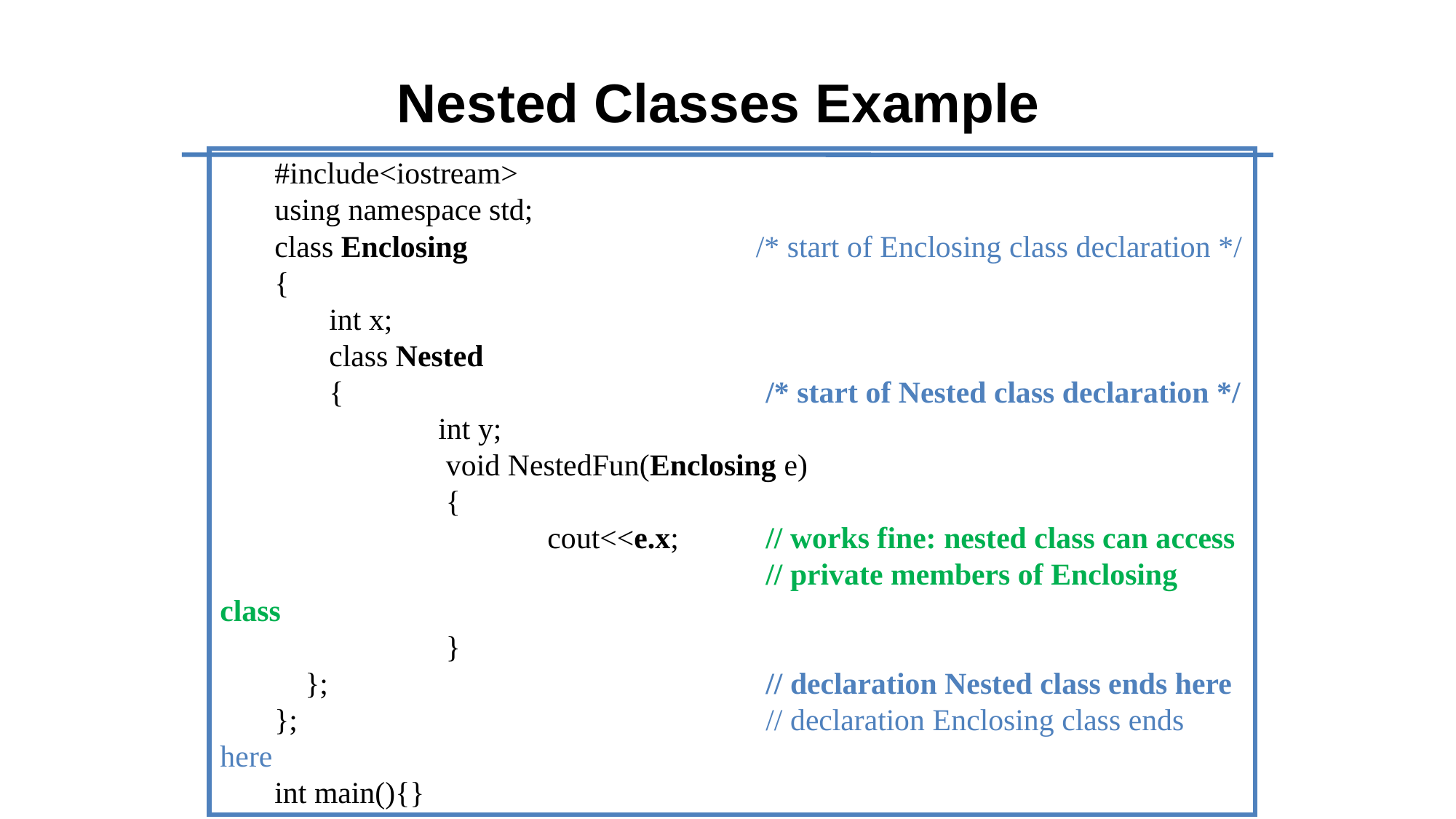

# Nested Classes Example
#include<iostream>
using namespace std;
class Enclosing 		             /* start of Enclosing class declaration */
{
	int x;
	class Nested
    	{              			/* start of Nested class declaration */
	    	int y;
	   	 void NestedFun(Enclosing e)
	   	 {
		    	cout<<e.x; 	// works fine: nested class can access
					// private members of Enclosing class
	   	 }
    }; 				// declaration Nested class ends here
}; 					// declaration Enclosing class ends here
int main(){}